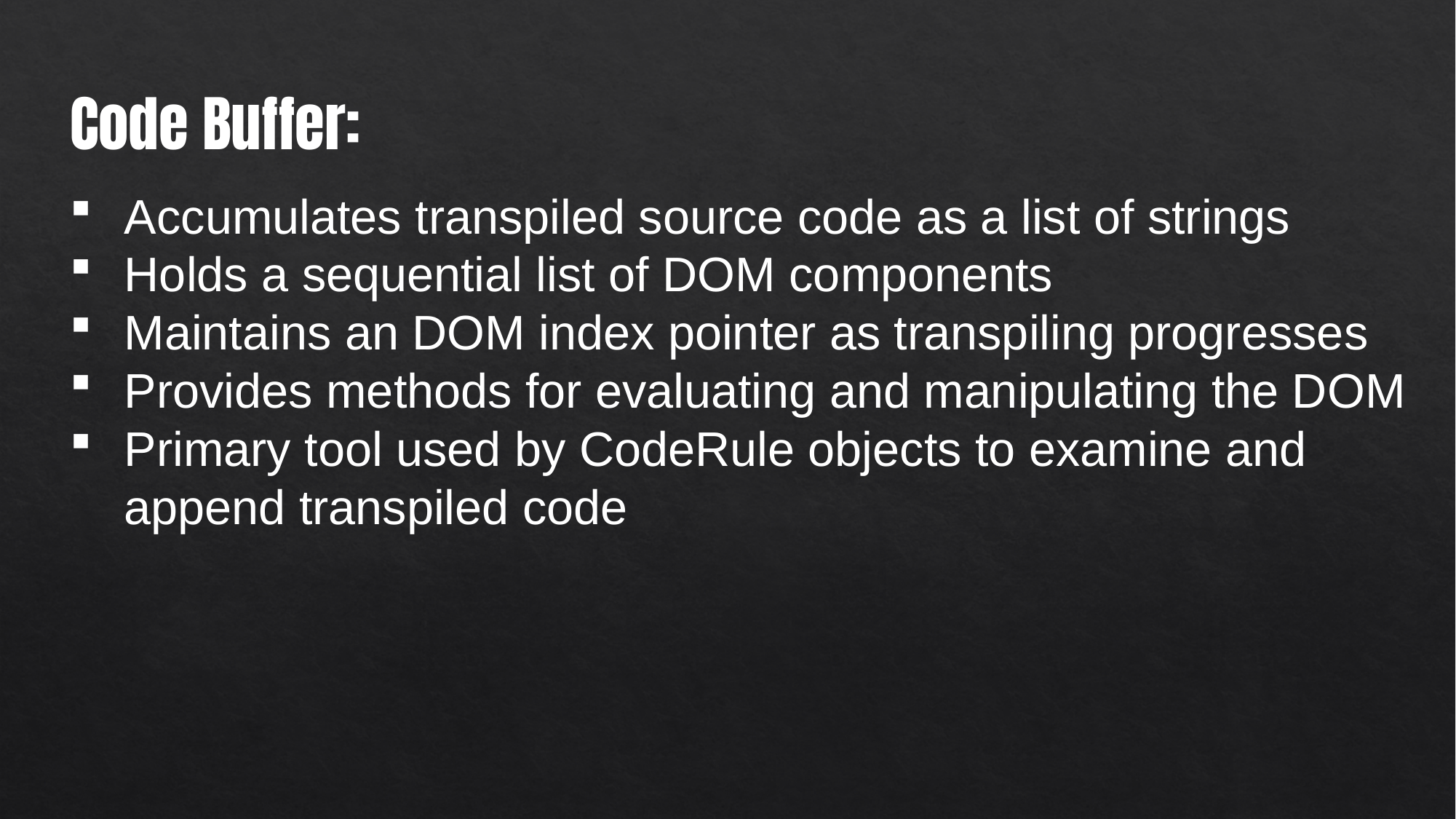

Code Buffer:
Accumulates transpiled source code as a list of strings
Holds a sequential list of DOM components
Maintains an DOM index pointer as transpiling progresses
Provides methods for evaluating and manipulating the DOM
Primary tool used by CodeRule objects to examine and append transpiled code